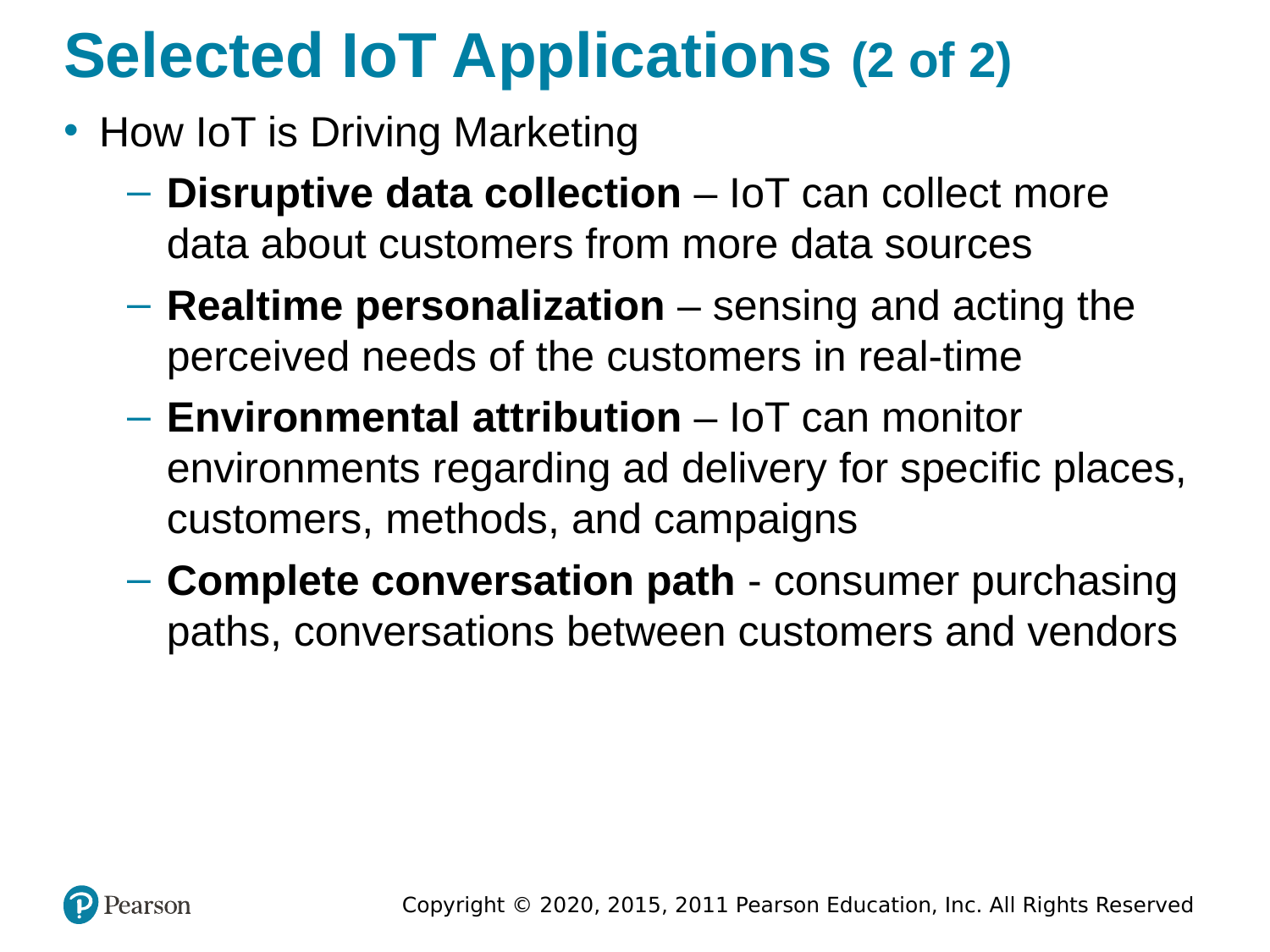

# Selected IoT Applications (2 of 2)
How IoT is Driving Marketing
Disruptive data collection – IoT can collect more data about customers from more data sources
Realtime personalization – sensing and acting the perceived needs of the customers in real-time
Environmental attribution – IoT can monitor environments regarding ad delivery for specific places, customers, methods, and campaigns
Complete conversation path - consumer purchasing paths, conversations between customers and vendors